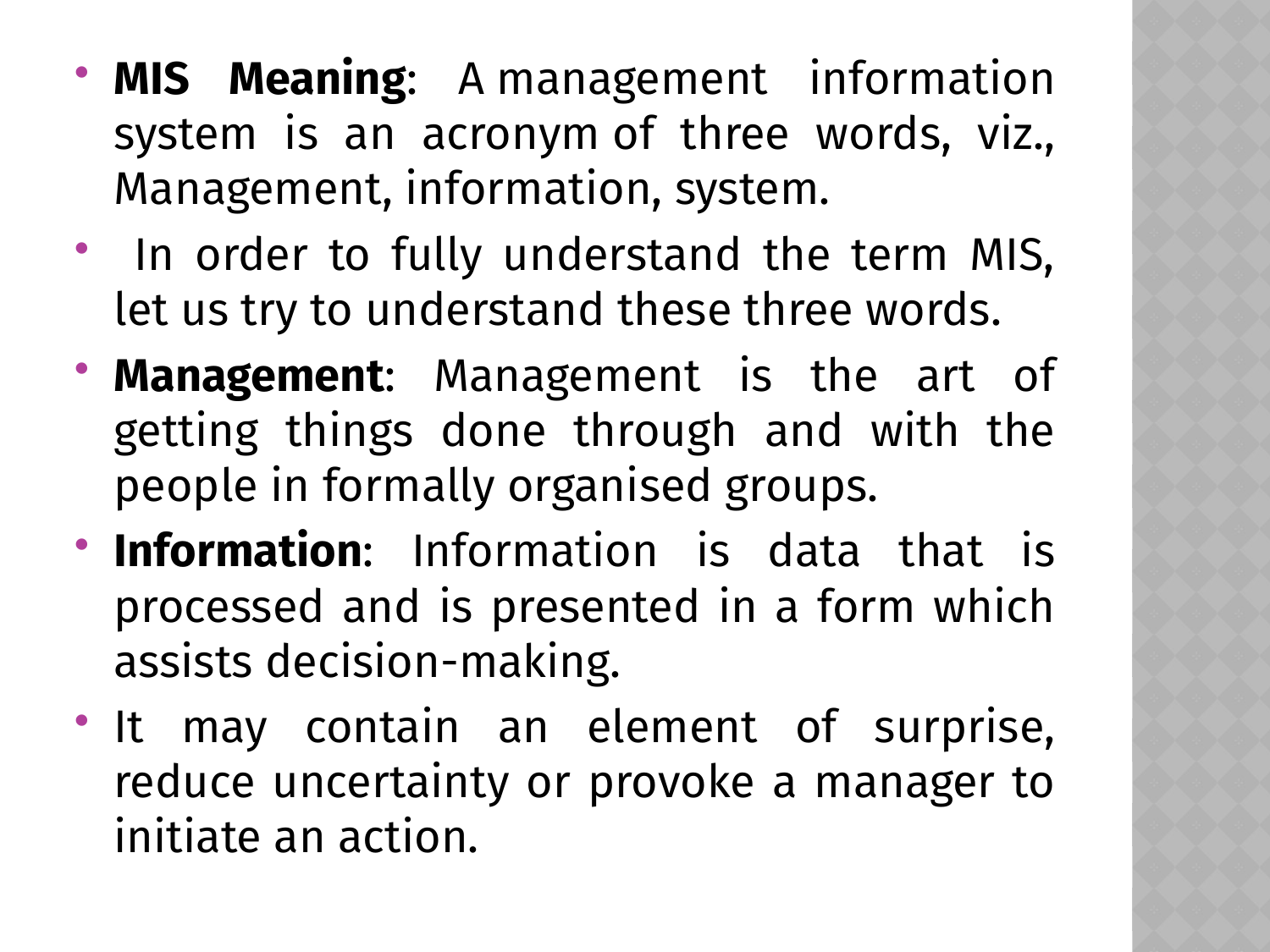

MIS Meaning: A management information system is an acronym of three words, viz., Management, information, system.
 In order to fully understand the term MIS, let us try to understand these three words.
Management: Management is the art of getting things done through and with the people in formally organised groups.
Information: Information is data that is processed and is presented in a form which assists decision-making.
It may contain an element of surprise, reduce uncertainty or provoke a manager to initiate an action.